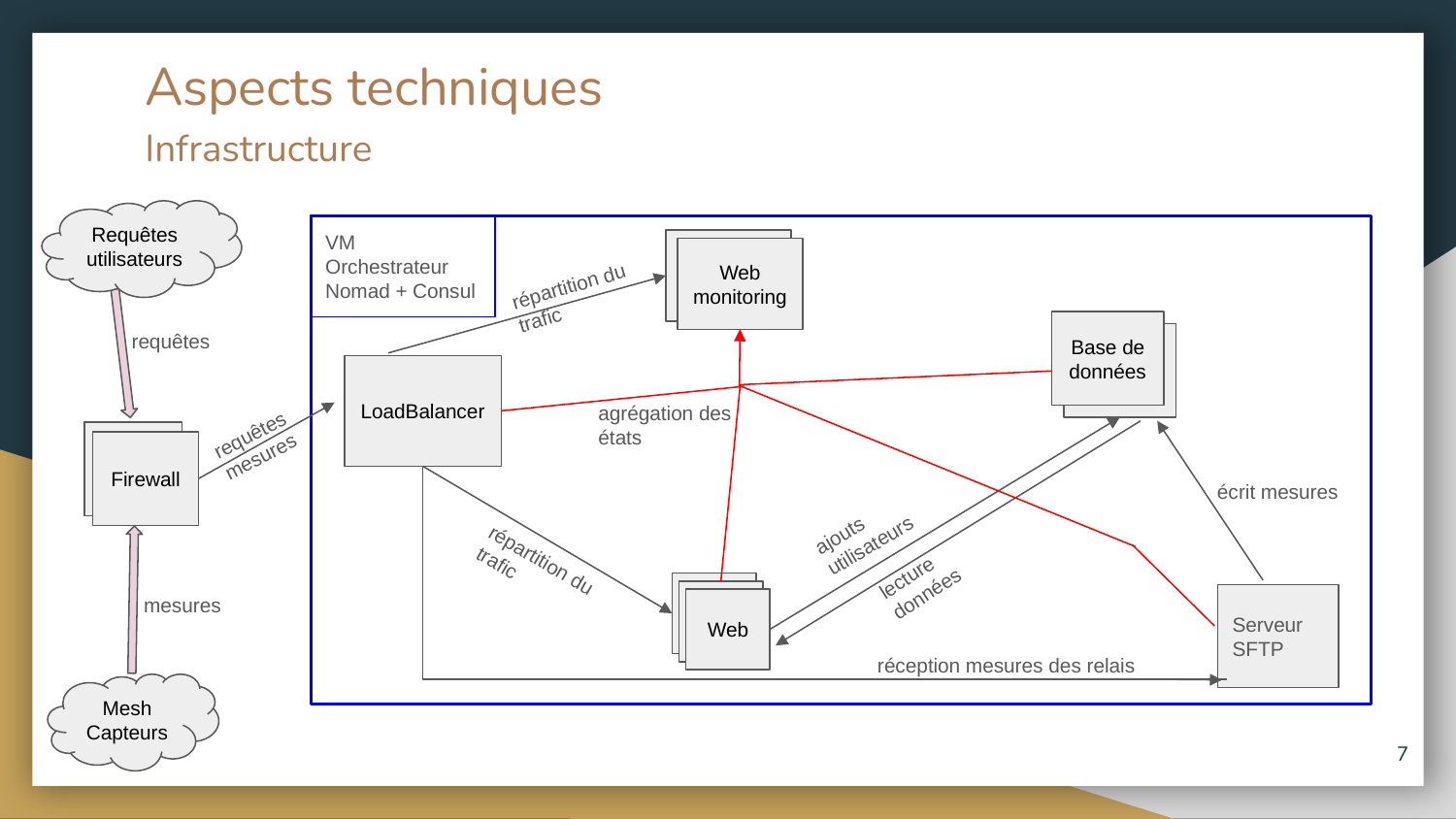

# Aspects techniques
Infrastructure
Requêtes utilisateurs
VM Orchestrateur
Nomad + Consul

Web monitoring
répartition du trafic
Base de données
requêtes
Base de données

LoadBalancer
agrégation des états
requêtes mesures
Firewall
Firewall
écrit mesures
ajouts utilisateurs
lecture données
répartition du trafic

mesures

Serveur SFTP
Web

réception mesures des relais
Mesh Capteurs
7